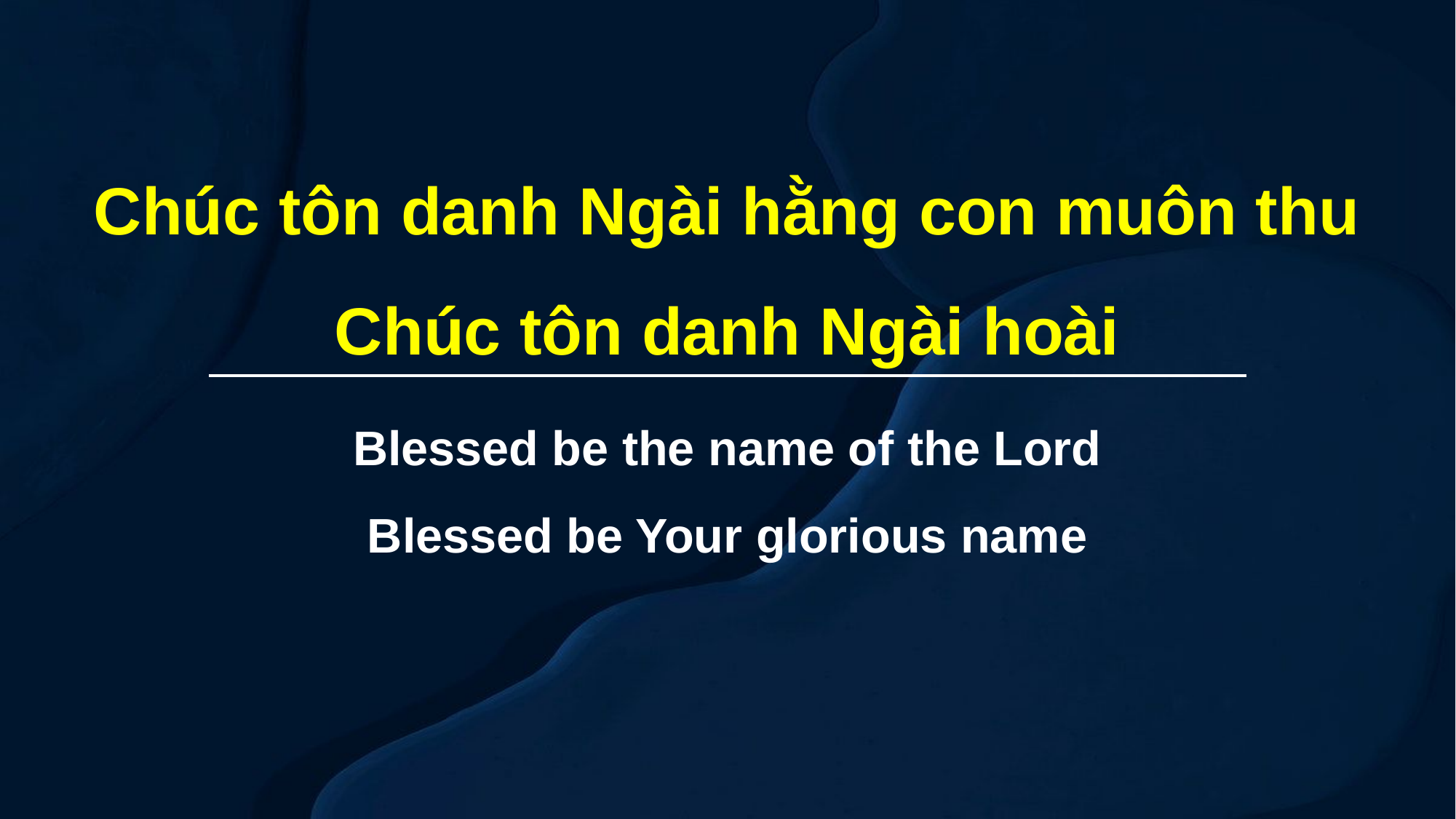

Chúc tôn danh Ngài hằng con muôn thu
Chúc tôn danh Ngài hoài
Blessed be the name of the Lord
Blessed be Your glorious name